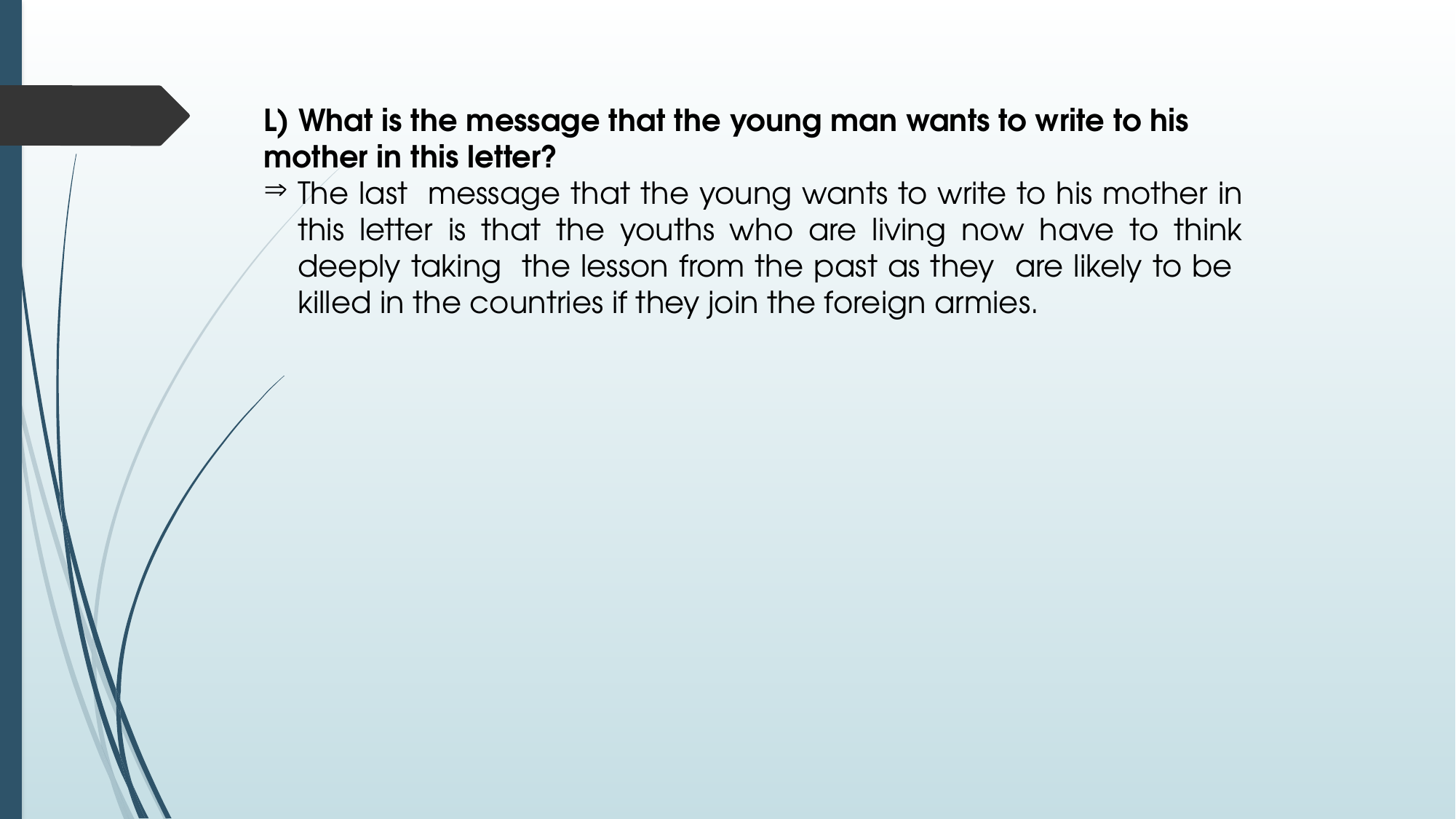

L) What is the message that the young man wants to write to his mother in this letter?
The last  message that the young wants to write to his mother in this letter is that the youths who are living now have to think deeply taking  the lesson from the past as they  are likely to be  killed in the countries if they join the foreign armies.